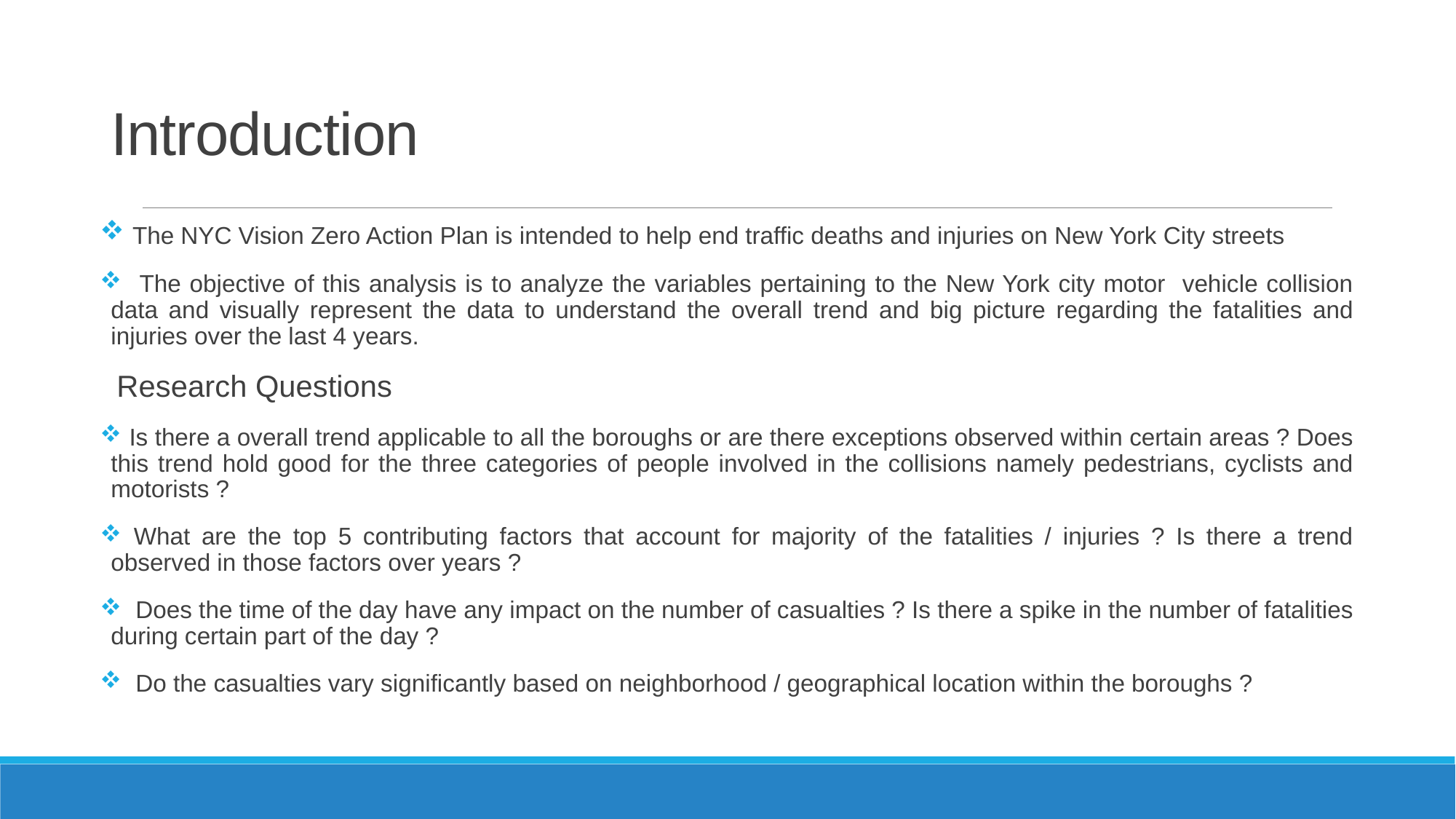

# Introduction
 The NYC Vision Zero Action Plan is intended to help end traffic deaths and injuries on New York City streets
  The objective of this analysis is to analyze the variables pertaining to the New York city motor  vehicle collision data and visually represent the data to understand the overall trend and big picture regarding the fatalities and injuries over the last 4 years.
  Research Questions
 Is there a overall trend applicable to all the boroughs or are there exceptions observed within certain areas ? Does this trend hold good for the three categories of people involved in the collisions namely pedestrians, cyclists and motorists ?
 What are the top 5 contributing factors that account for majority of the fatalities / injuries ? Is there a trend observed in those factors over years ?
  Does the time of the day have any impact on the number of casualties ? Is there a spike in the number of fatalities during certain part of the day ?
  Do the casualties vary significantly based on neighborhood / geographical location within the boroughs ?